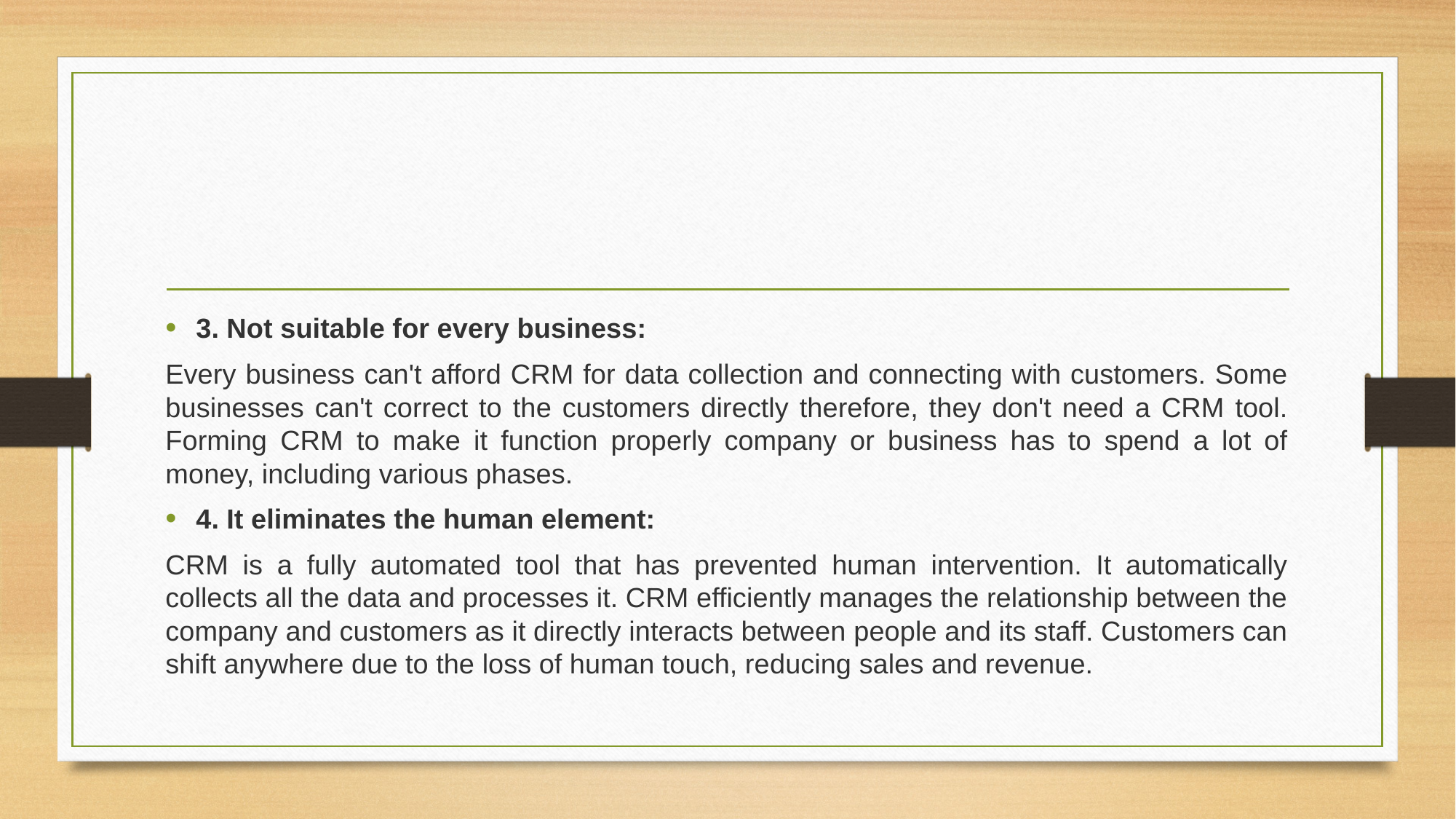

3. Not suitable for every business:
Every business can't afford CRM for data collection and connecting with customers. Some businesses can't correct to the customers directly therefore, they don't need a CRM tool. Forming CRM to make it function properly company or business has to spend a lot of money, including various phases.
4. It eliminates the human element:
CRM is a fully automated tool that has prevented human intervention. It automatically collects all the data and processes it. CRM efficiently manages the relationship between the company and customers as it directly interacts between people and its staff. Customers can shift anywhere due to the loss of human touch, reducing sales and revenue.